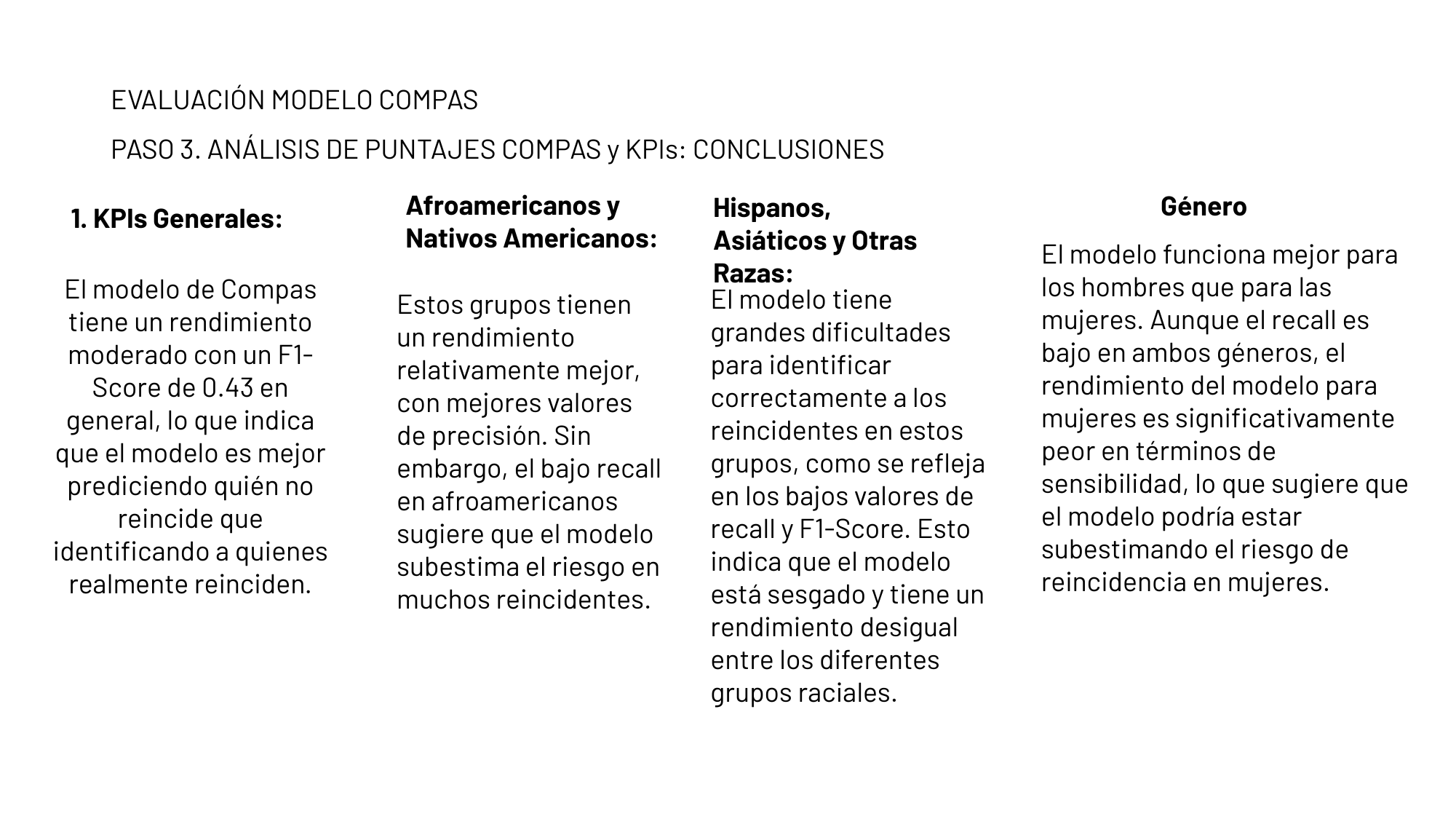

EVALUACIÓN MODELO COMPAS
PASO 3. ANÁLISIS DE PUNTAJES COMPAS y KPIs: CONCLUSIONES
Afroamericanos y Nativos Americanos:
Género
Hispanos, Asiáticos y Otras Razas:
1. KPIs Generales:
El modelo funciona mejor para los hombres que para las mujeres. Aunque el recall es bajo en ambos géneros, el rendimiento del modelo para mujeres es significativamente peor en términos de sensibilidad, lo que sugiere que el modelo podría estar subestimando el riesgo de reincidencia en mujeres.
El modelo de Compas tiene un rendimiento moderado con un F1-Score de 0.43 en general, lo que indica que el modelo es mejor prediciendo quién no reincide que identificando a quienes realmente reinciden.
El modelo tiene grandes dificultades para identificar correctamente a los reincidentes en estos grupos, como se refleja en los bajos valores de recall y F1-Score. Esto indica que el modelo está sesgado y tiene un rendimiento desigual entre los diferentes grupos raciales.
Estos grupos tienen un rendimiento relativamente mejor, con mejores valores de precisión. Sin embargo, el bajo recall en afroamericanos sugiere que el modelo subestima el riesgo en muchos reincidentes.